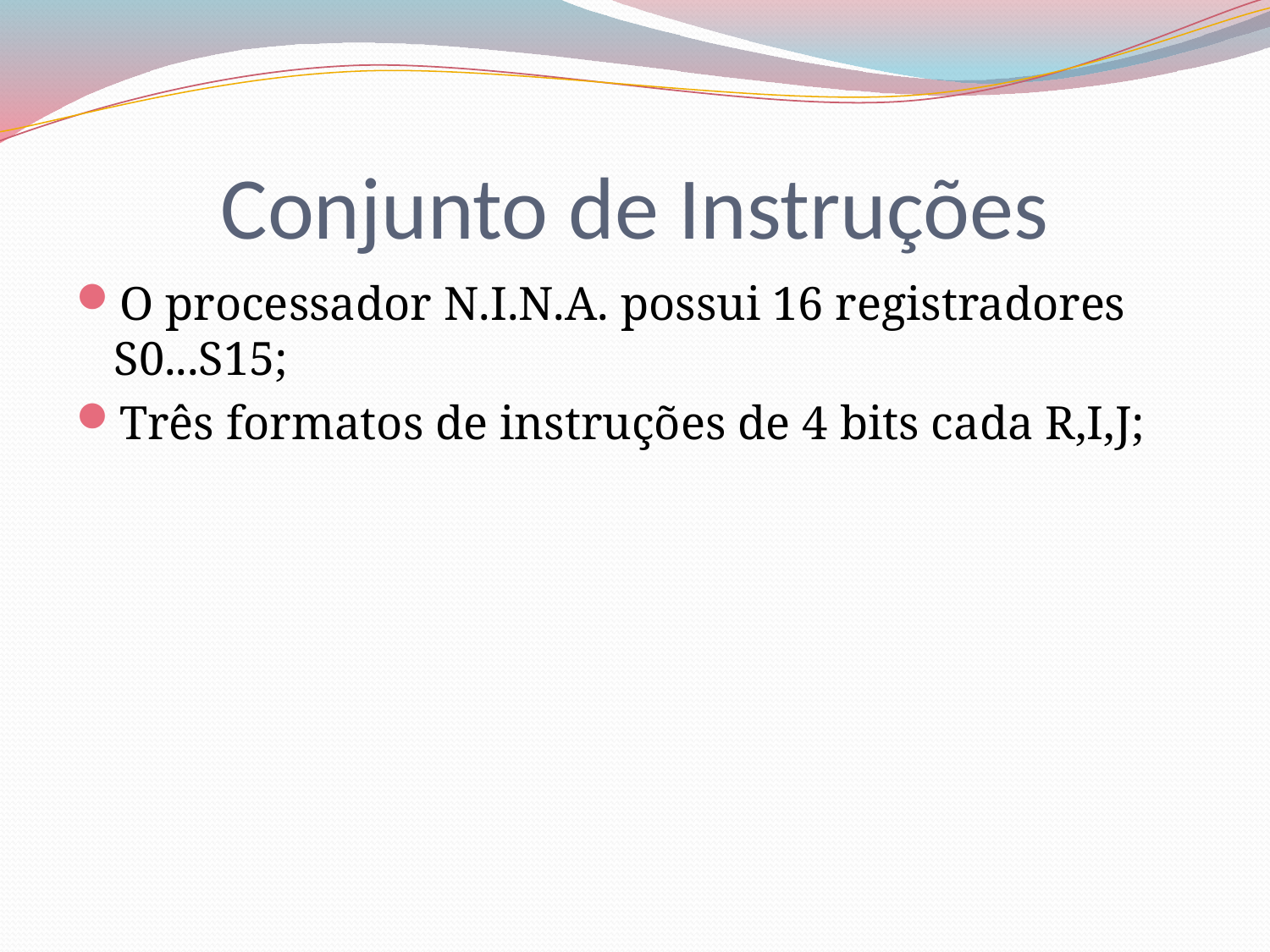

# Conjunto de Instruções
O processador N.I.N.A. possui 16 registradores S0...S15;
Três formatos de instruções de 4 bits cada R,I,J;